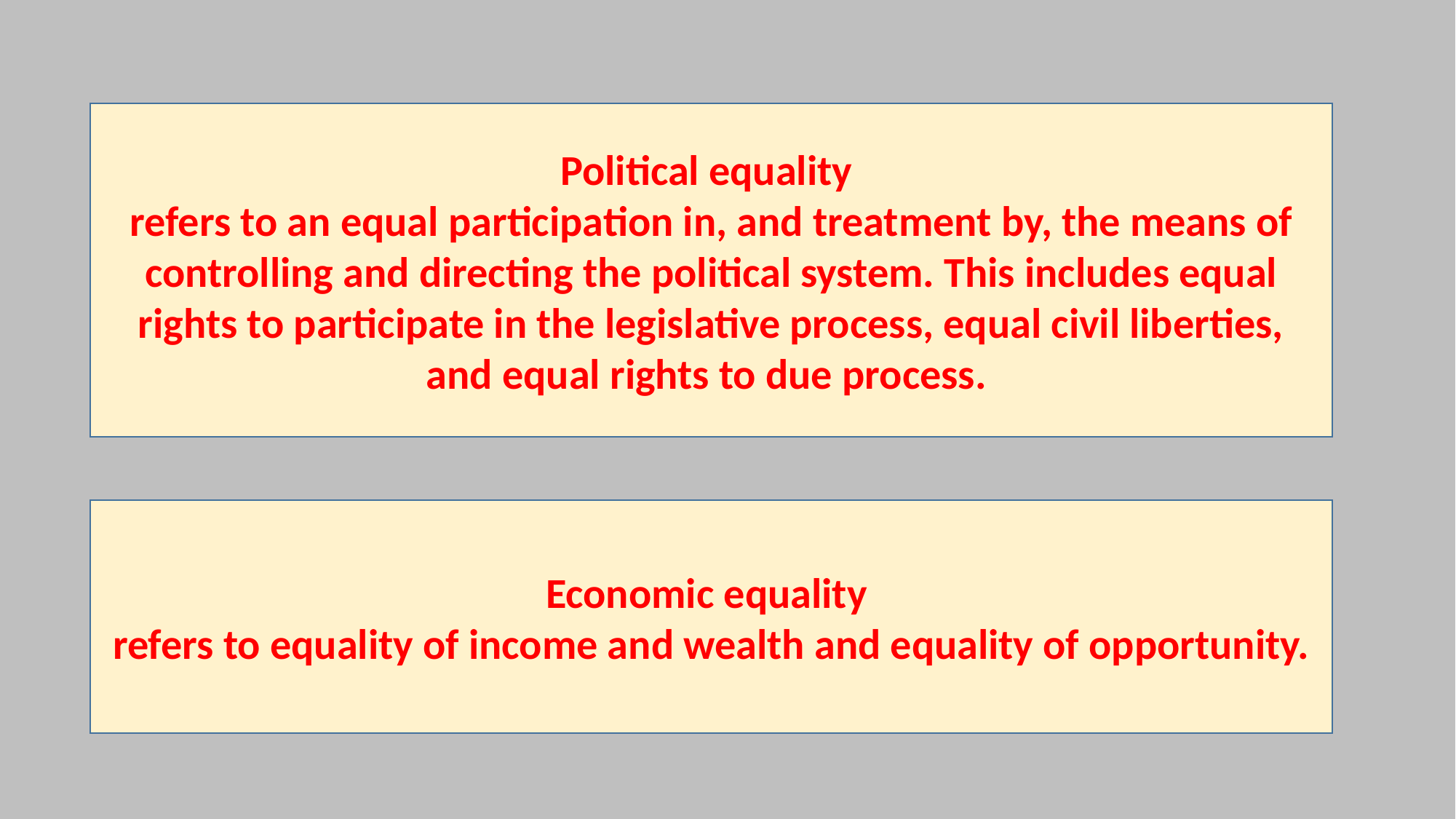

Political equality
refers to an equal participation in, and treatment by, the means of controlling and directing the political system. This includes equal rights to participate in the legislative process, equal civil liberties, and equal rights to due process.
Economic equality
refers to equality of income and wealth and equality of opportunity.